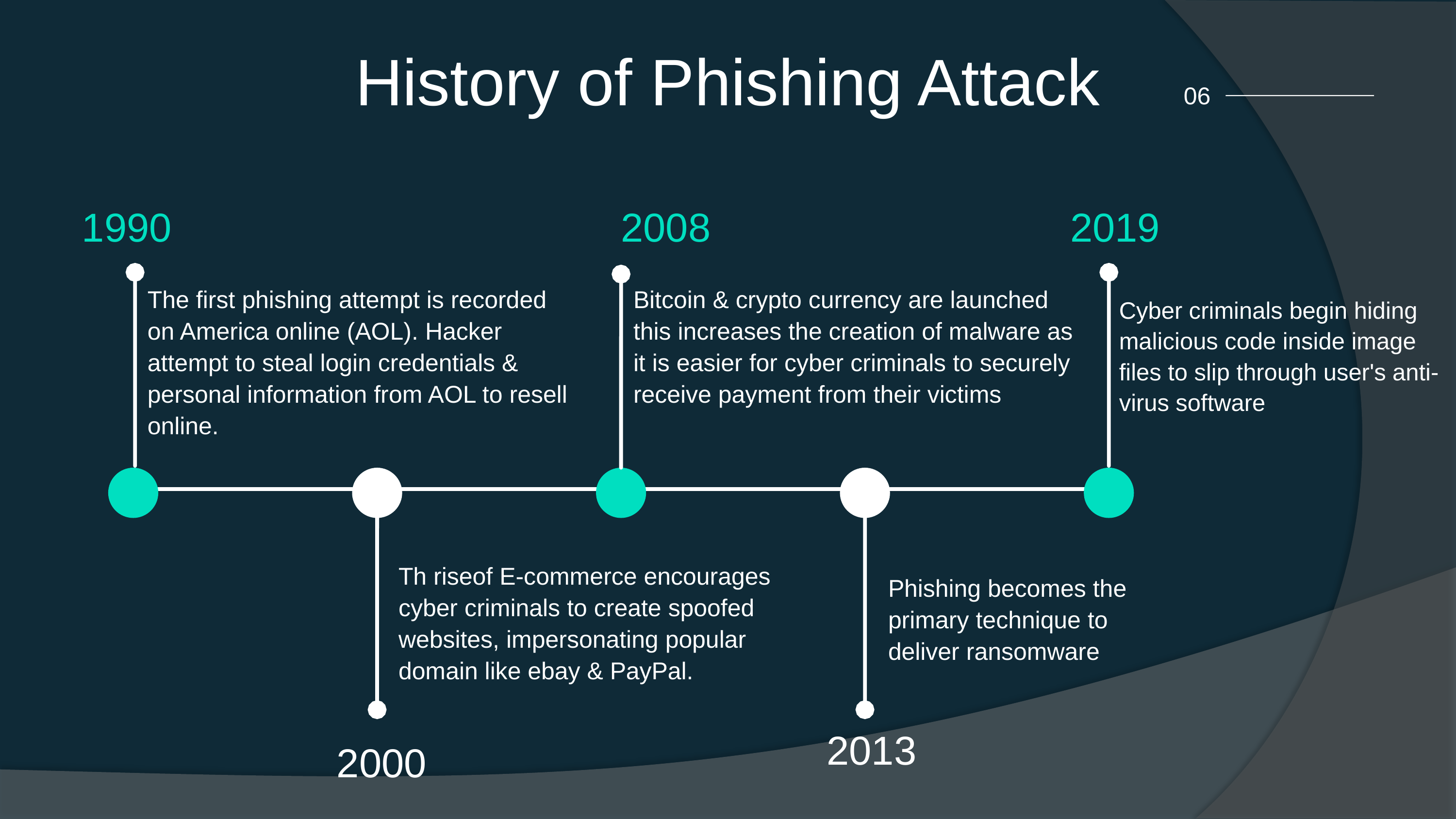

History of Phishing Attack
06

1990
2008
2019
The first phishing attempt is recorded on America online (AOL). Hacker attempt to steal login credentials & personal information from AOL to resell online.
Bitcoin & crypto currency are launched this increases the creation of malware as it is easier for cyber criminals to securely receive payment from their victims
Cyber criminals begin hiding malicious code inside image files to slip through user's anti-virus software

Th riseof E-commerce encourages cyber criminals to create spoofed websites, impersonating popular domain like ebay & PayPal.
Phishing becomes the primary technique to deliver ransomware

2013
2000